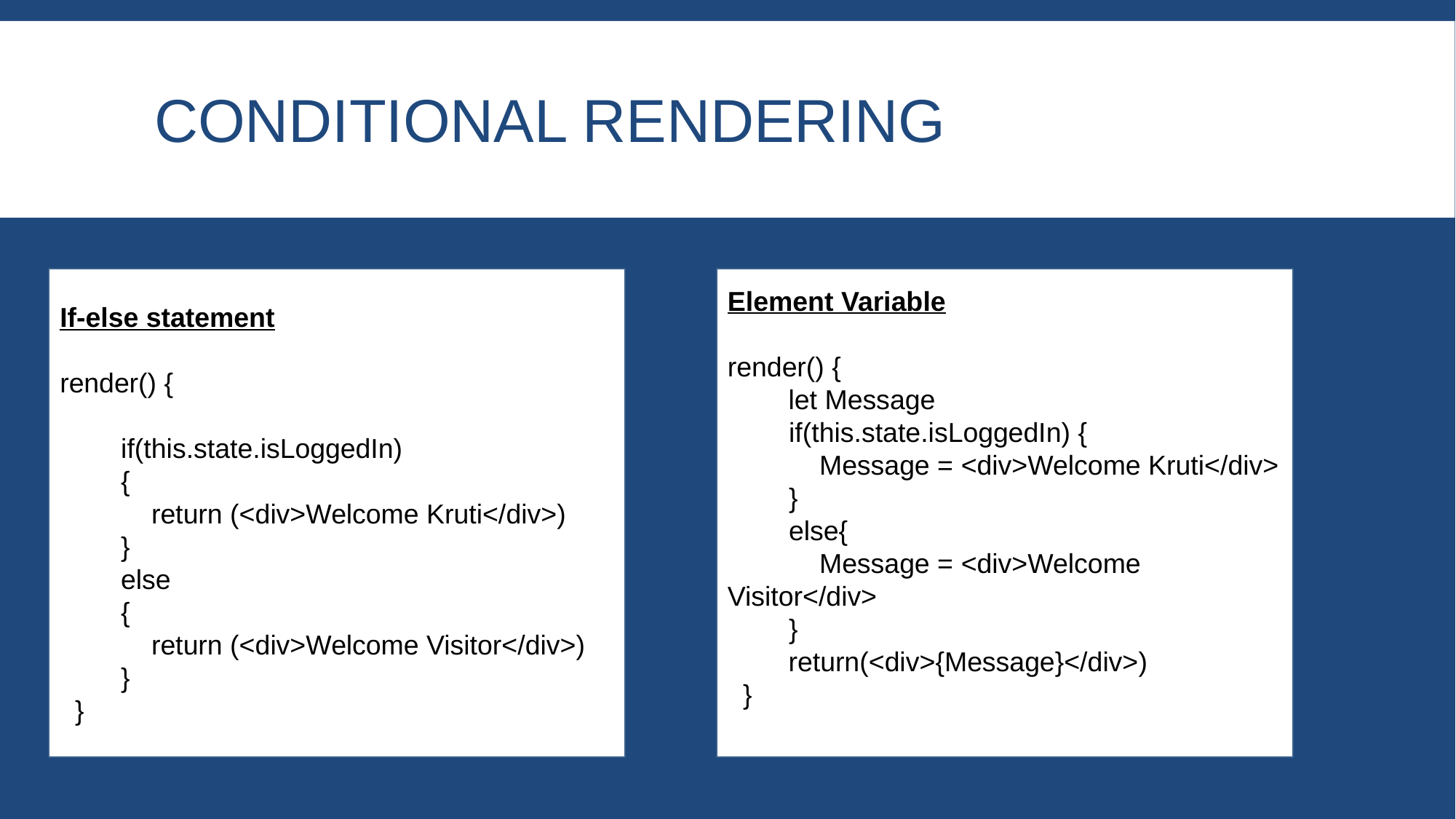

# Conditional rendering

If-else statement

render() {
        if(this.state.isLoggedIn)
        {
            return (<div>Welcome Kruti</div>)
        }
        else
        {
            return (<div>Welcome Visitor</div>)
        }
  }

Element Variable

render() {
        let Message
        if(this.state.isLoggedIn) {
            Message = <div>Welcome Kruti</div>
        }
        else{
            Message = <div>Welcome Visitor</div>
        }
        return(<div>{Message}</div>)
  }